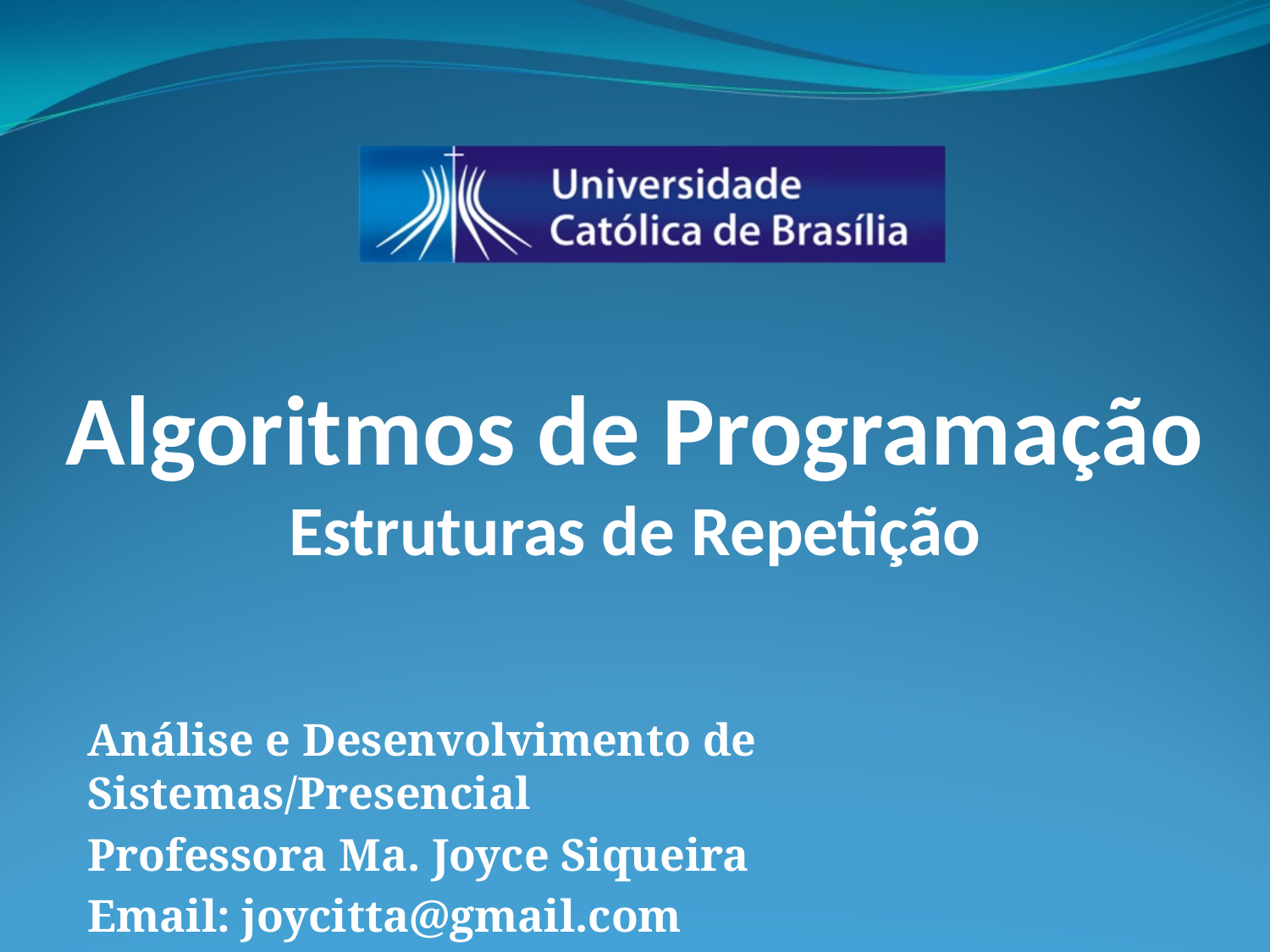

Algoritmos de Programação
Estruturas de Repetição
Análise e Desenvolvimento de Sistemas/Presencial
Professora Ma. Joyce Siqueira
Email: joycitta@gmail.com